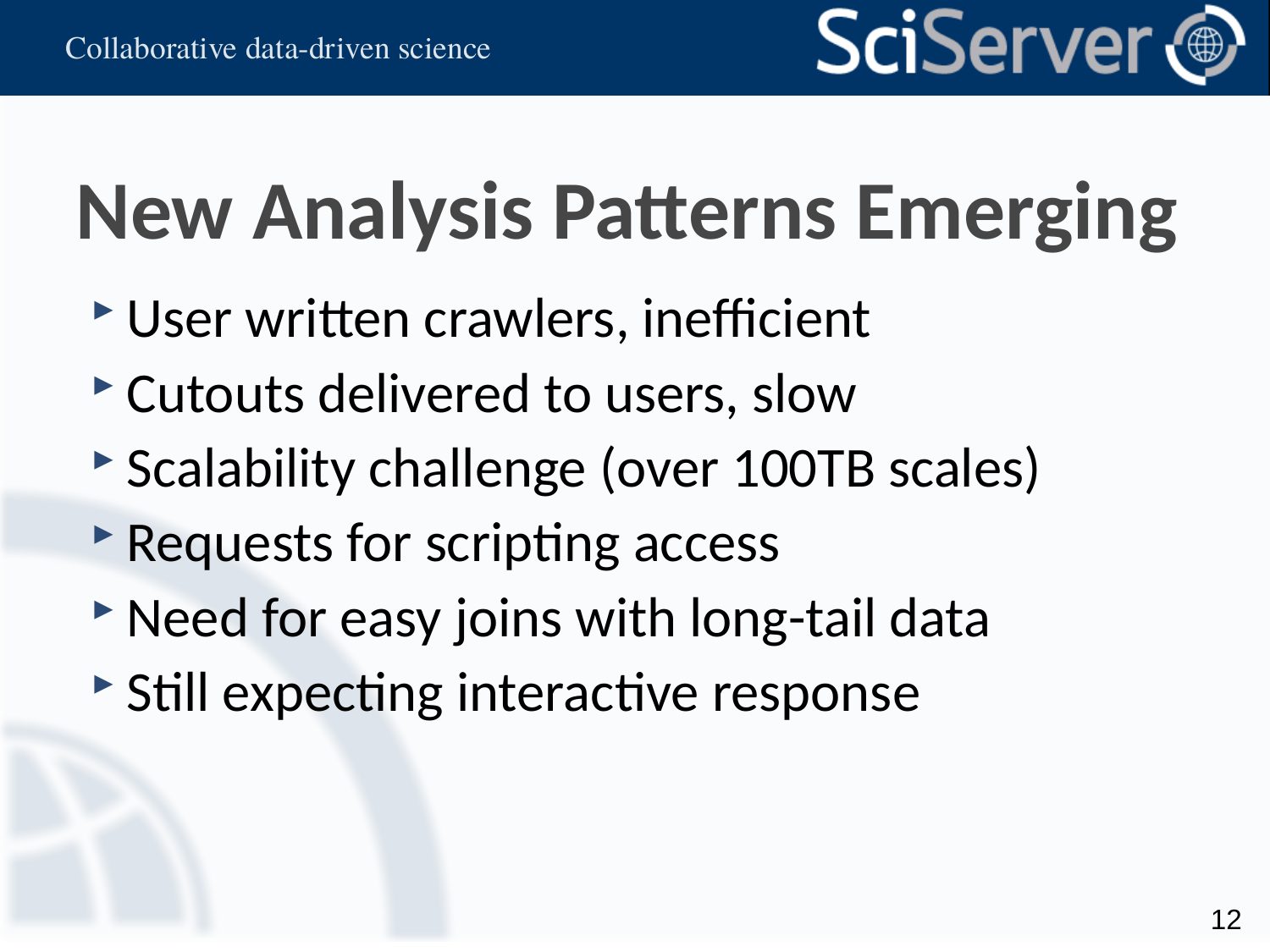

# New Analysis Patterns Emerging
User written crawlers, inefficient
Cutouts delivered to users, slow
Scalability challenge (over 100TB scales)
Requests for scripting access
Need for easy joins with long-tail data
Still expecting interactive response
12